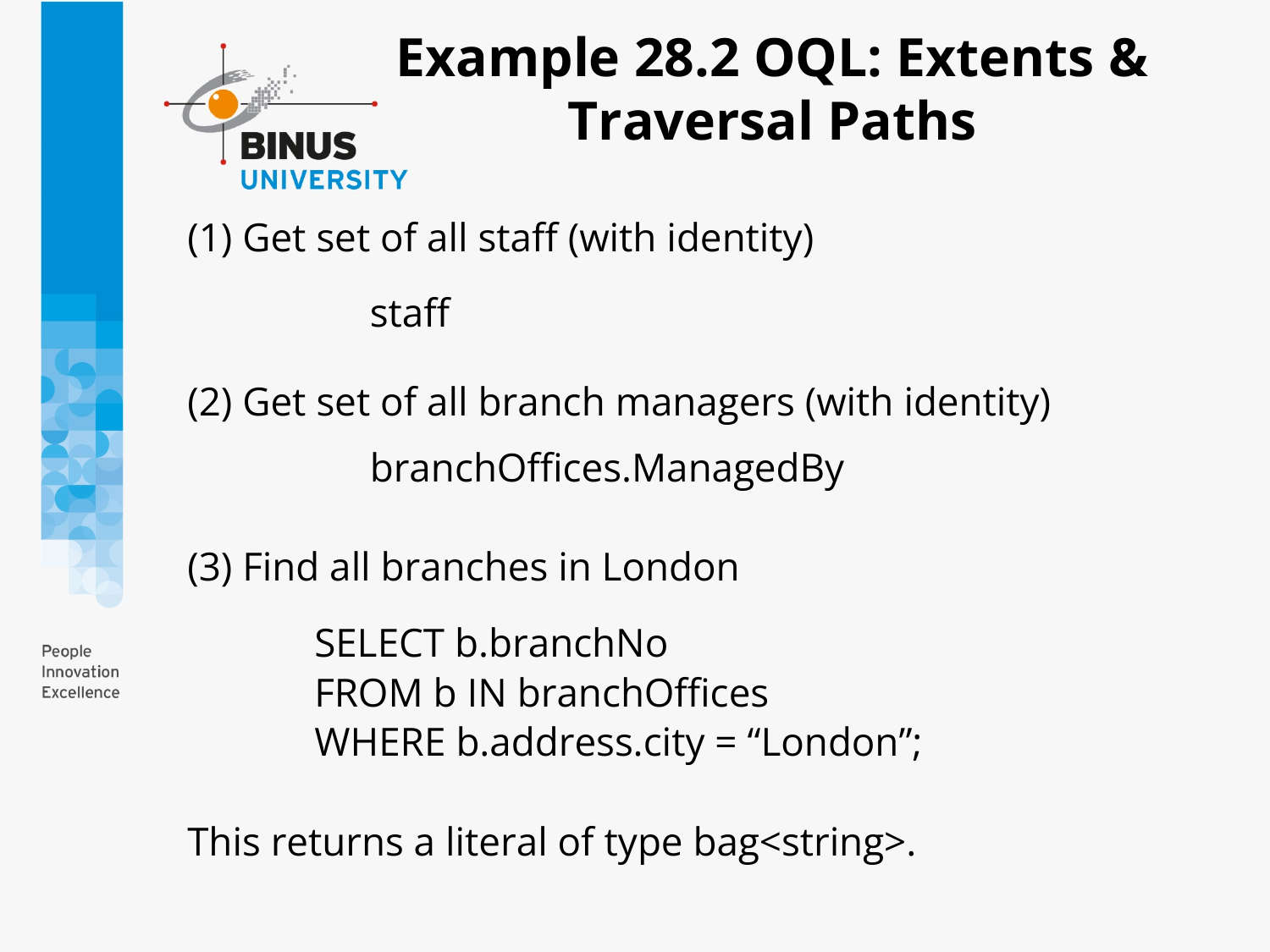

# Example 28.2 OQL: Extents & Traversal Paths
	(1) Get set of all staff (with identity)

		staff

	(2) Get set of all branch managers (with identity)

		branchOffices.ManagedBy

	(3) Find all branches in London

		SELECT b.branchNo
		FROM b IN branchOffices
		WHERE b.address.city = “London”;

	This returns a literal of type bag<string>.